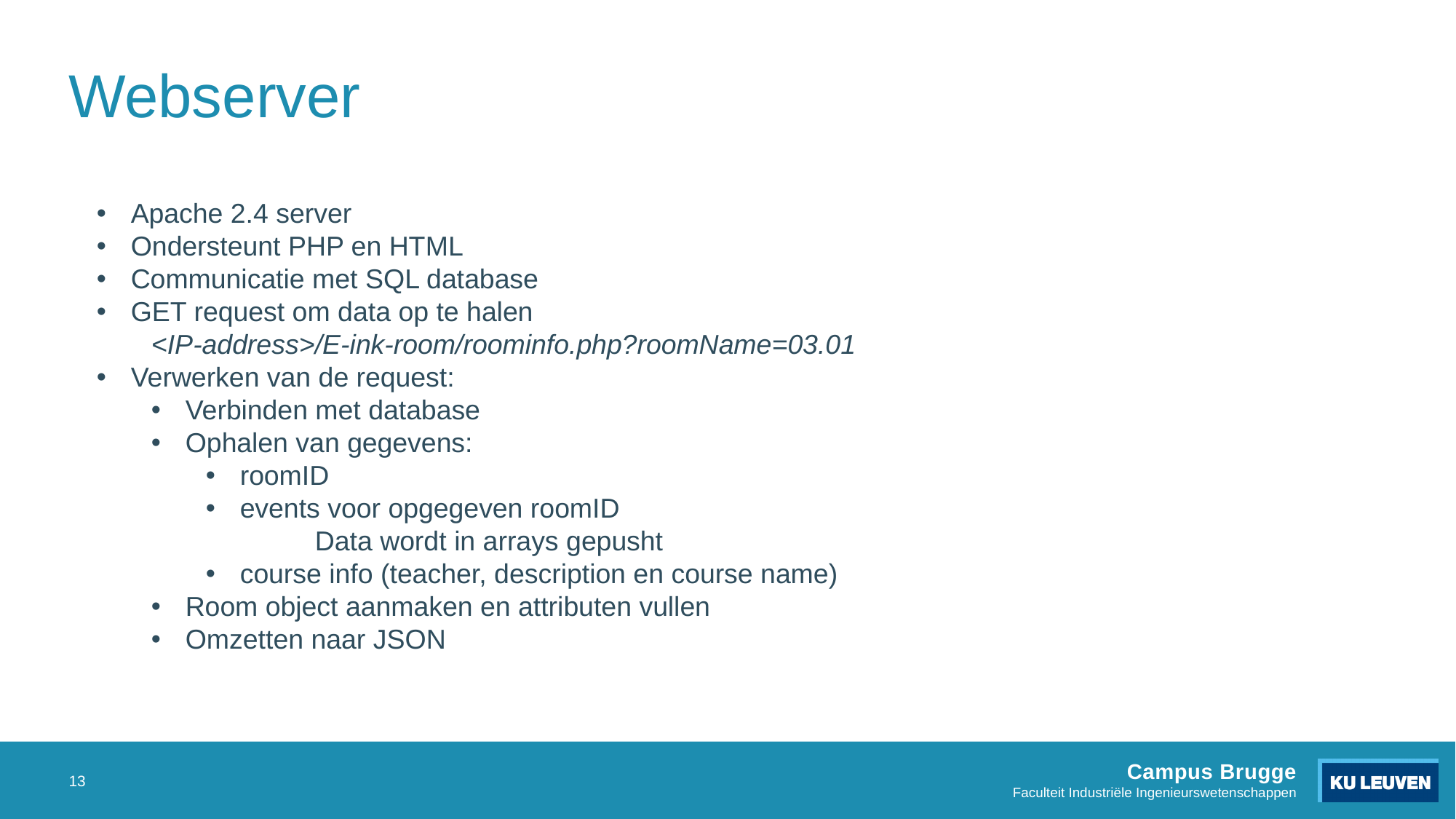

# Webserver
Apache 2.4 server
Ondersteunt PHP en HTML
Communicatie met SQL database
GET request om data op te halen
<IP-address>/E-ink-room/roominfo.php?roomName=03.01
Verwerken van de request:
Verbinden met database
Ophalen van gegevens:
roomID
events voor opgegeven roomID
	Data wordt in arrays gepusht
course info (teacher, description en course name)
Room object aanmaken en attributen vullen
Omzetten naar JSON
13